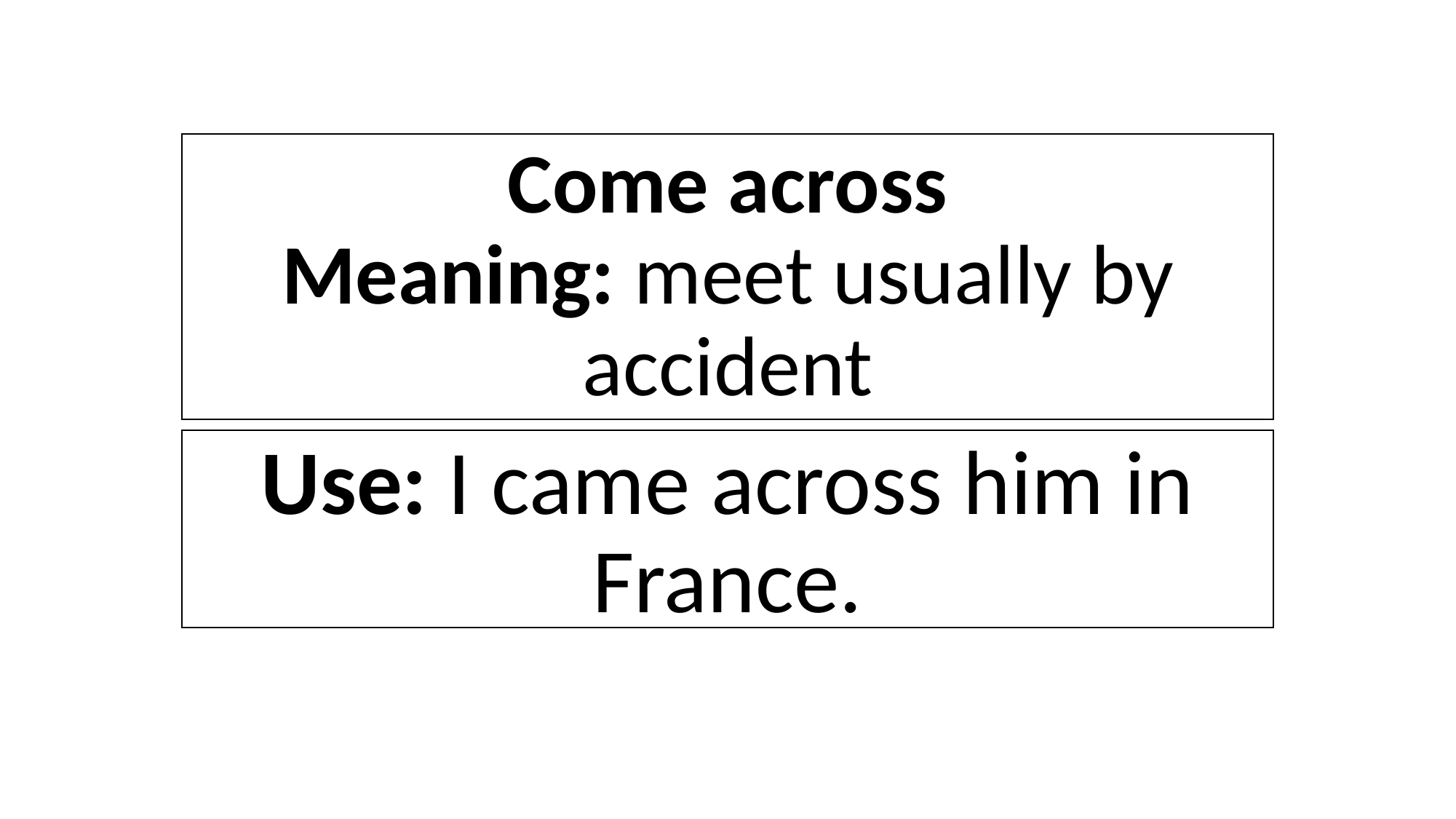

# Come across Meaning: meet usually by accident
Use: I came across him in France.